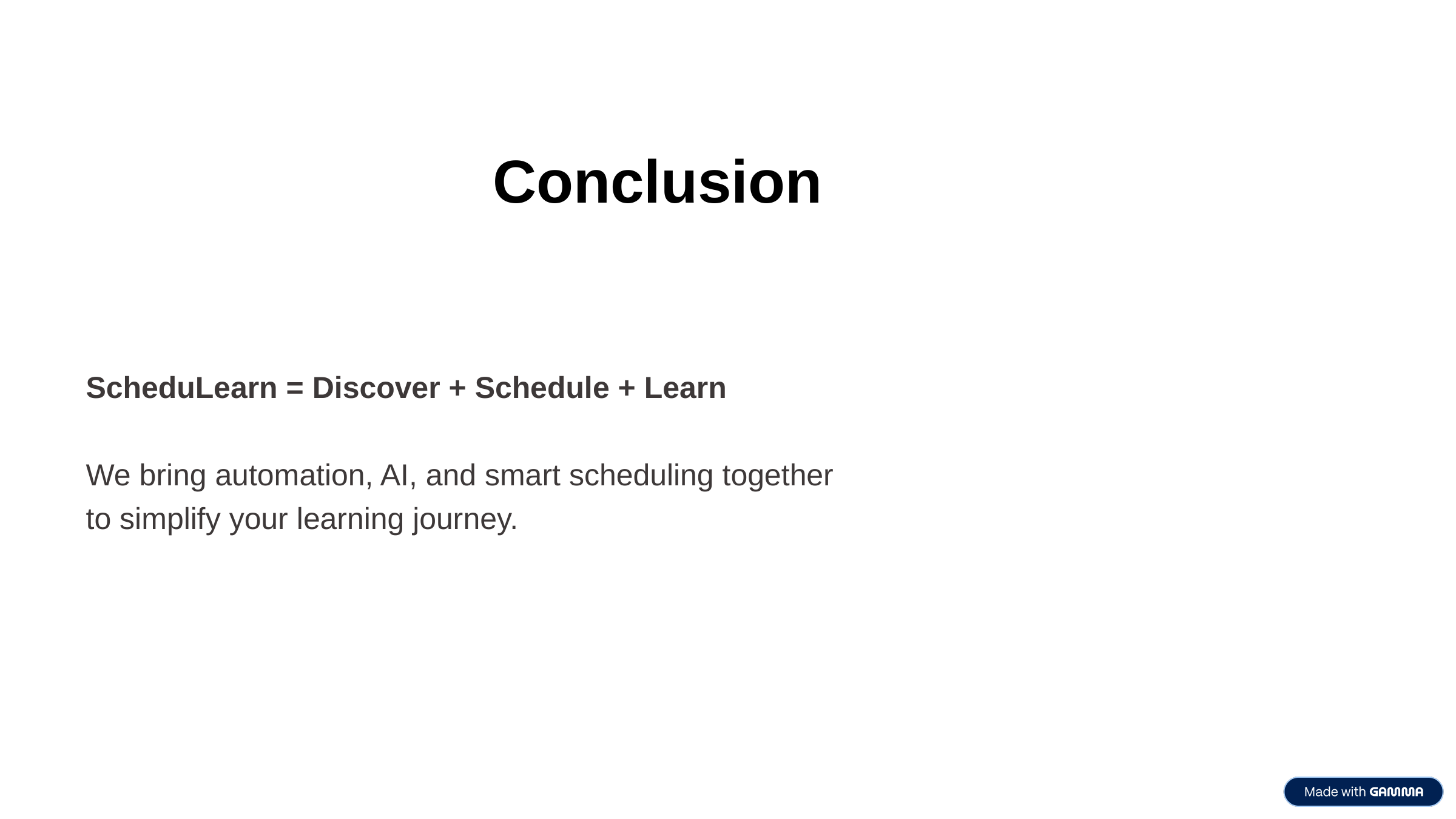

Conclusion
ScheduLearn = Discover + Schedule + Learn
We bring automation, AI, and smart scheduling together
to simplify your learning journey.